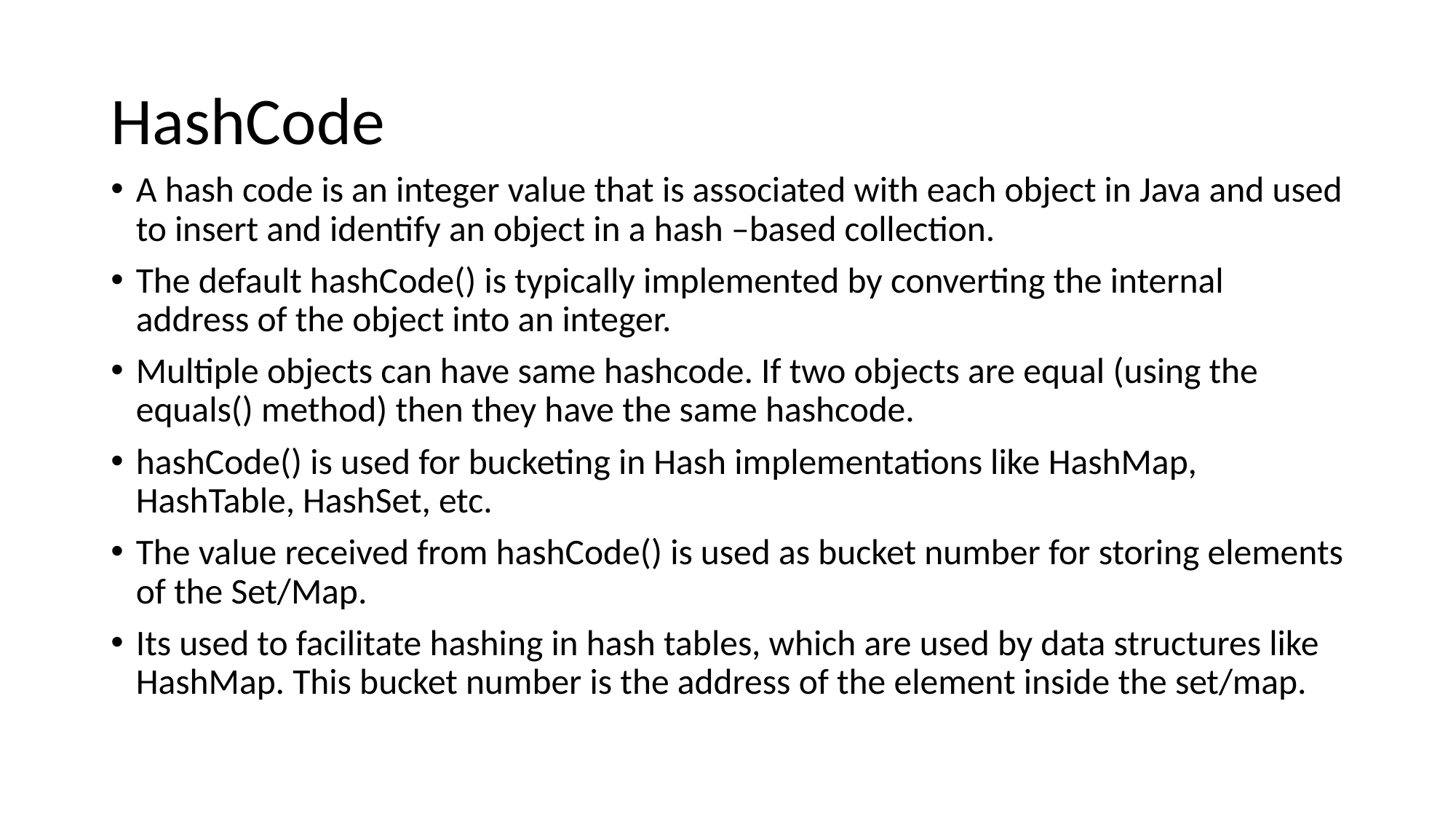

# HashCode
A hash code is an integer value that is associated with each object in Java and used to insert and identify an object in a hash –based collection.
The default hashCode() is typically implemented by converting the internal address of the object into an integer.
Multiple objects can have same hashcode. If two objects are equal (using the equals() method) then they have the same hashcode.
hashCode() is used for bucketing in Hash implementations like HashMap, HashTable, HashSet, etc.
The value received from hashCode() is used as bucket number for storing elements of the Set/Map.
Its used to facilitate hashing in hash tables, which are used by data structures like HashMap. This bucket number is the address of the element inside the set/map.